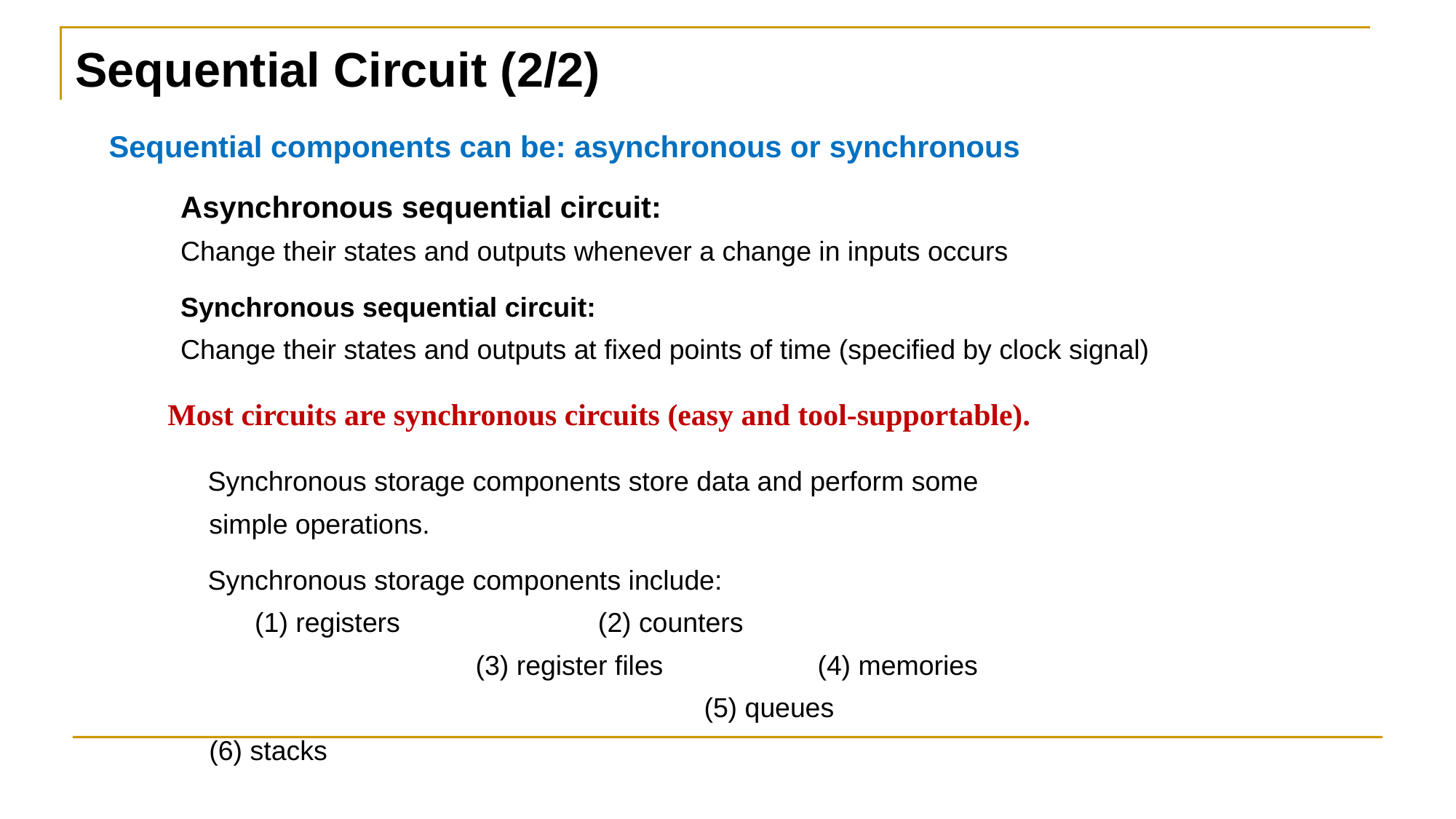

Sequential Circuit (2/2)

Sequential components can be: asynchronous or synchronous
Asynchronous sequential circuit:
Change their states and outputs whenever a change in inputs occurs
Synchronous sequential circuit:
Change their states and outputs at fixed points of time (specified by clock signal)
Most circuits are synchronous circuits (easy and tool-supportable).
    Synchronous storage components store data and perform some simple operations.
    Synchronous storage components include:                                                  (1) registers                          (2) counters                                                                             (3) register files                     (4) memories                                                                            (5) queues                            (6) stacks